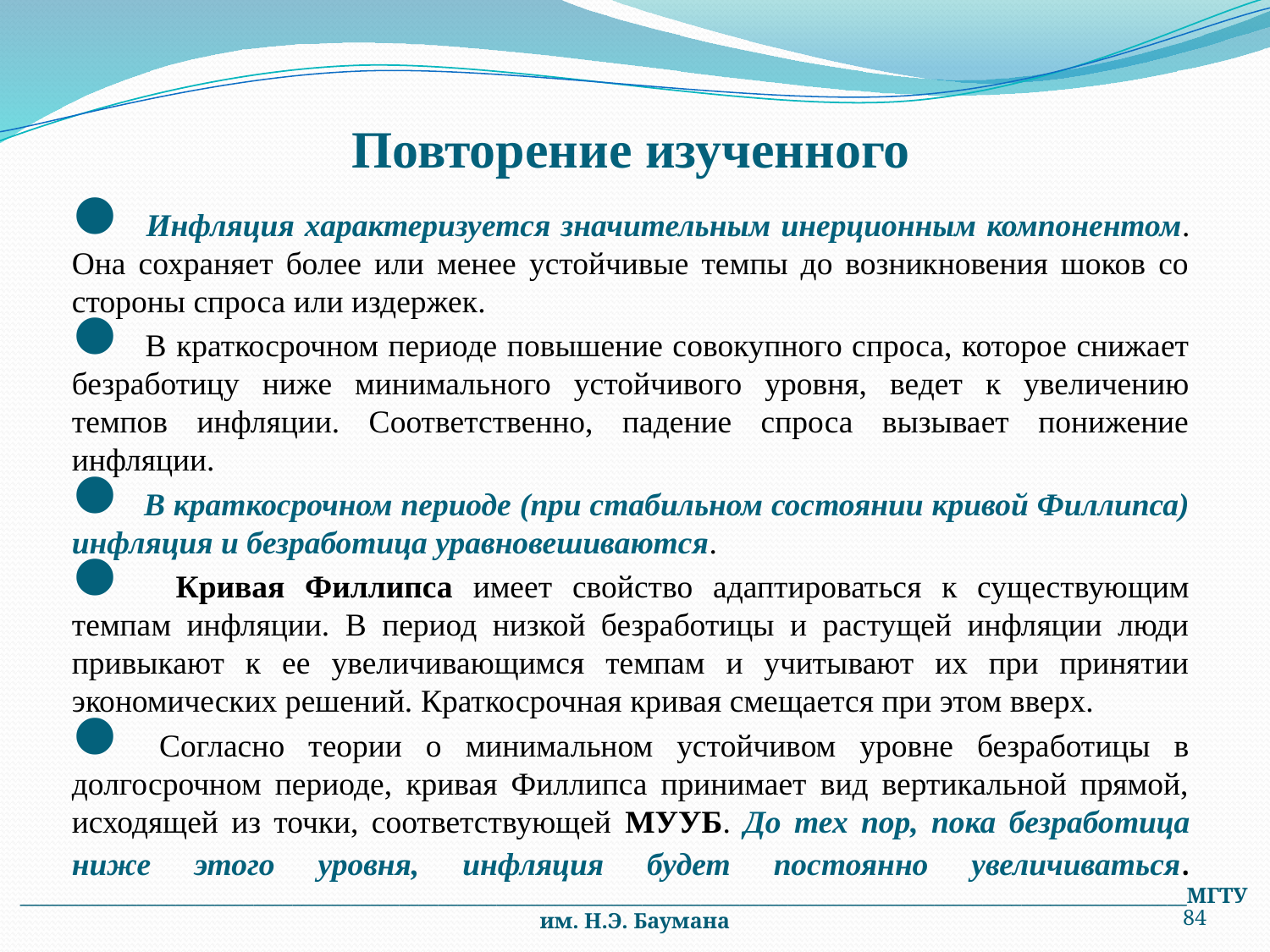

# Повторение изученного
 Инфляция характеризуется значительным инерционным компонентом. Она сохраняет более или менее устойчивые темпы до возникновения шоков со стороны спроса или издержек.
 В краткосрочном периоде повышение совокупного спроса, которое снижает безработицу ниже минимального устойчивого уровня, ведет к увеличению темпов инфляции. Соответственно, падение спроса вызывает понижение инфляции.
 В краткосрочном периоде (при стабильном состоянии кривой Филлипса) инфляция и безработица уравновешиваются.
  Кривая Филлипса имеет свойство адаптироваться к существующим темпам инфляции. В период низкой безработицы и растущей инфляции люди привыкают к ее увеличивающимся темпам и учитывают их при принятии экономических решений. Краткосрочная кривая смещается при этом вверх.
 Согласно теории о минимальном устойчивом уровне безработицы в долгосрочном периоде, кривая Филлипса принимает вид вертикальной прямой, исходящей из точки, соответствующей МУУБ. До тех пор, пока безработица ниже этого уровня, инфляция будет постоянно увеличиваться.
________________________________________________________________________________________________________________________МГТУ им. Н.Э. Баумана
84